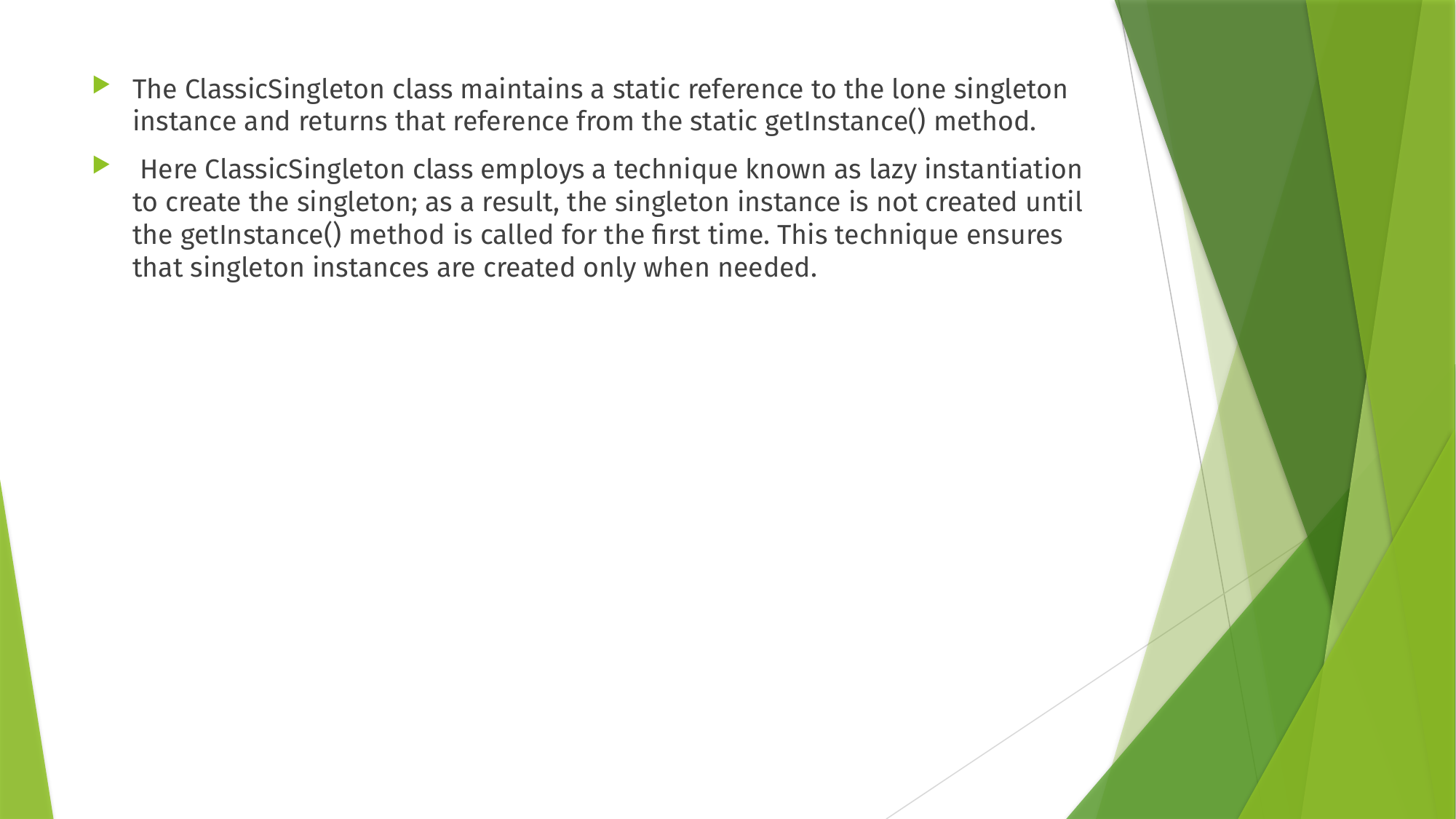

The ClassicSingleton class maintains a static reference to the lone singleton instance and returns that reference from the static getInstance() method.
 Here ClassicSingleton class employs a technique known as lazy instantiation to create the singleton; as a result, the singleton instance is not created until the getInstance() method is called for the first time. This technique ensures that singleton instances are created only when needed.